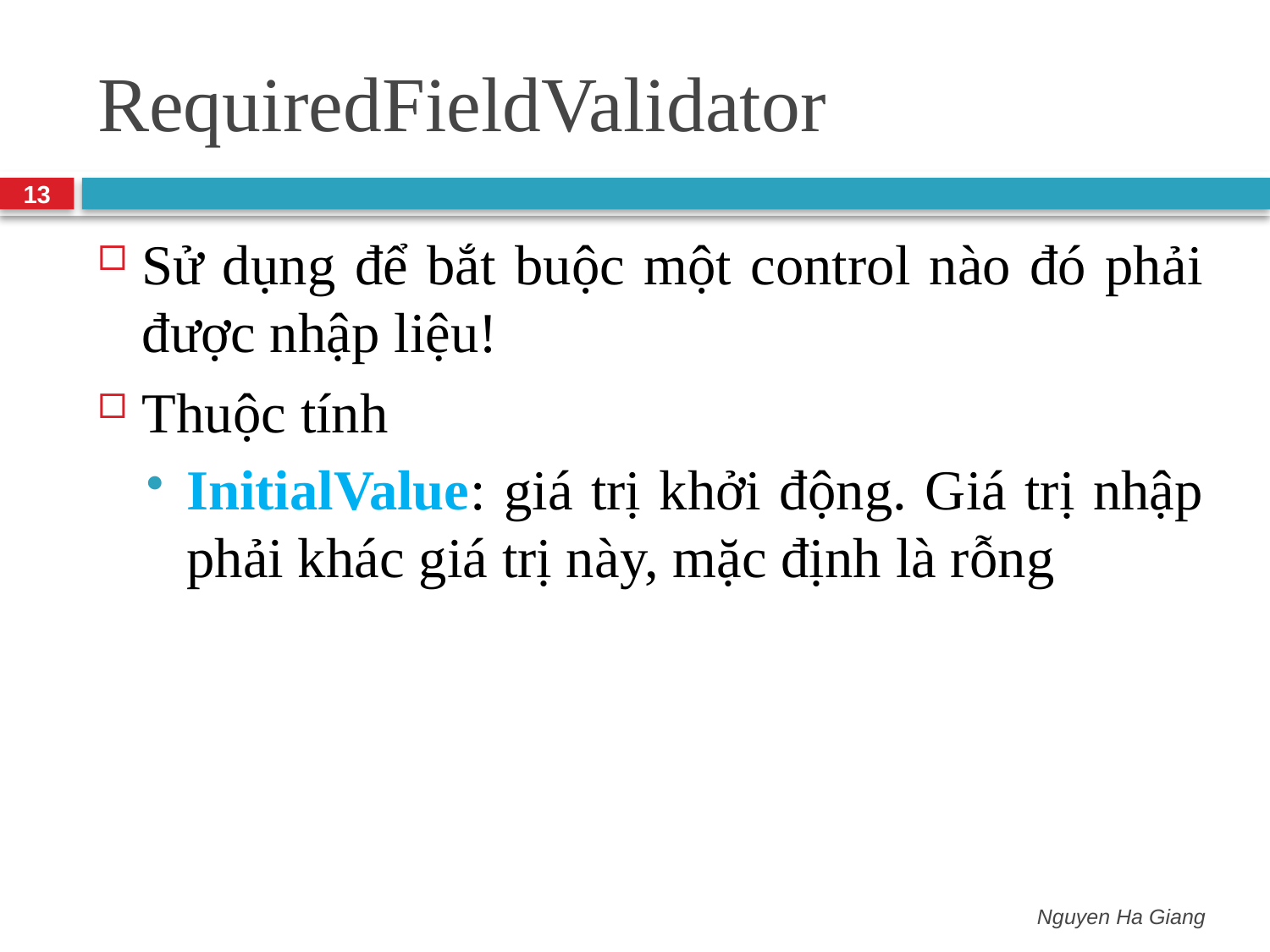

# RequiredFieldValidator
13
Sử dụng để bắt buộc một control nào đó phải được nhập liệu!
Thuộc tính
InitialValue: giá trị khởi động. Giá trị nhập phải khác giá trị này, mặc định là rỗng
Nguyen Ha Giang